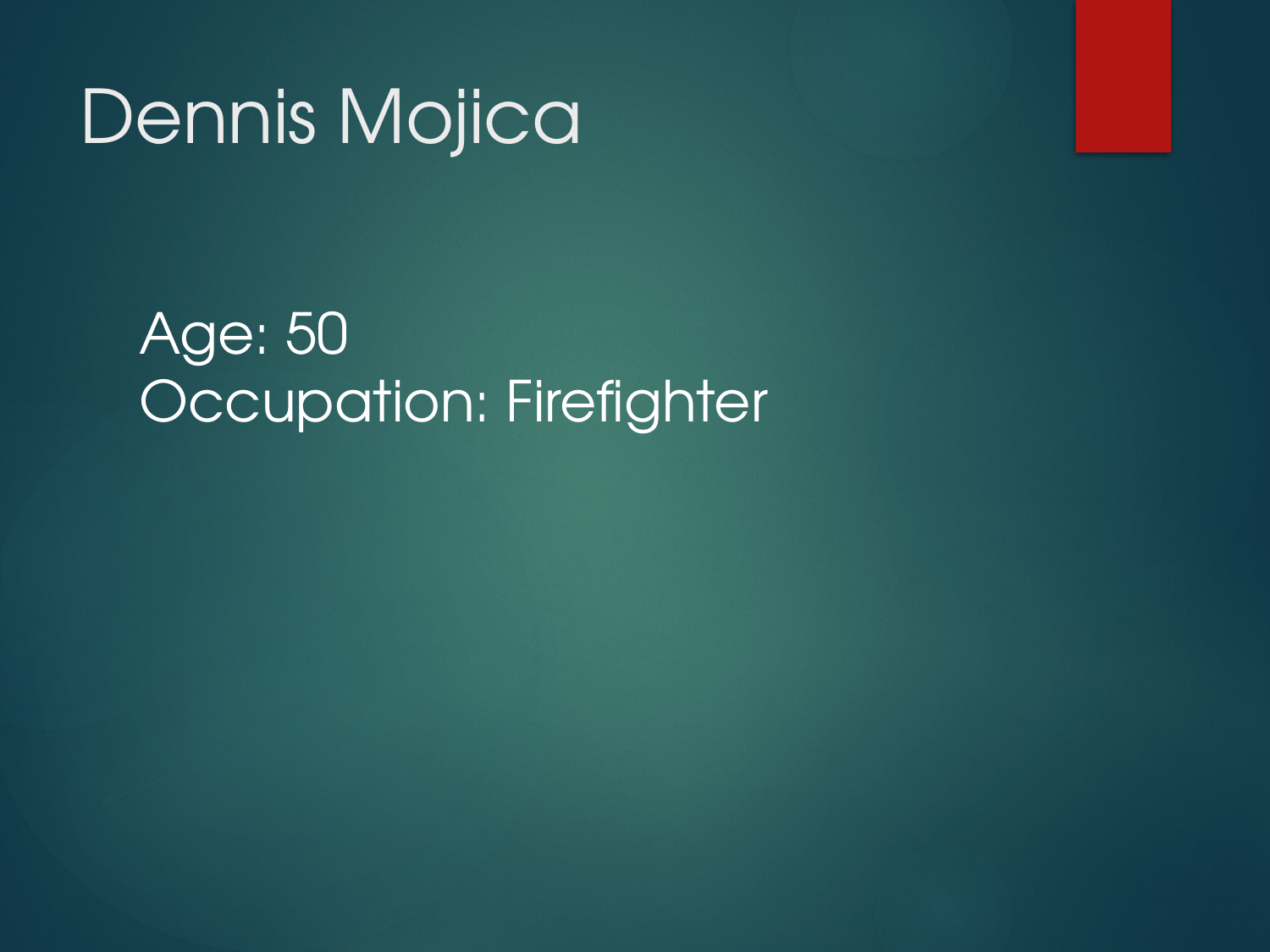

# Dennis Mojica

Age: 50
Occupation: Firefighter